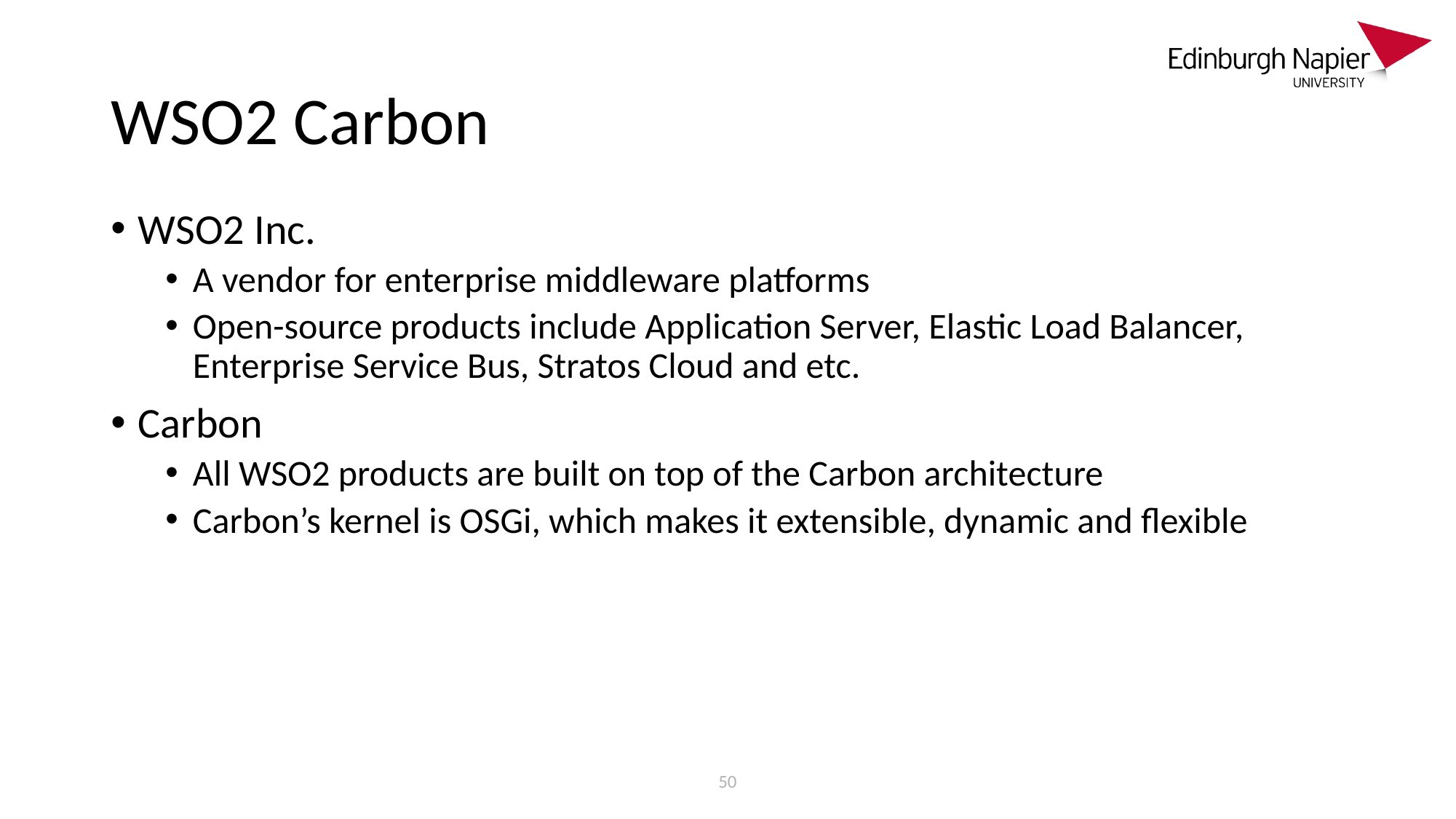

# WSO2 Carbon
WSO2 Inc.
A vendor for enterprise middleware platforms
Open-source products include Application Server, Elastic Load Balancer, Enterprise Service Bus, Stratos Cloud and etc.
Carbon
All WSO2 products are built on top of the Carbon architecture
Carbon’s kernel is OSGi, which makes it extensible, dynamic and flexible
50